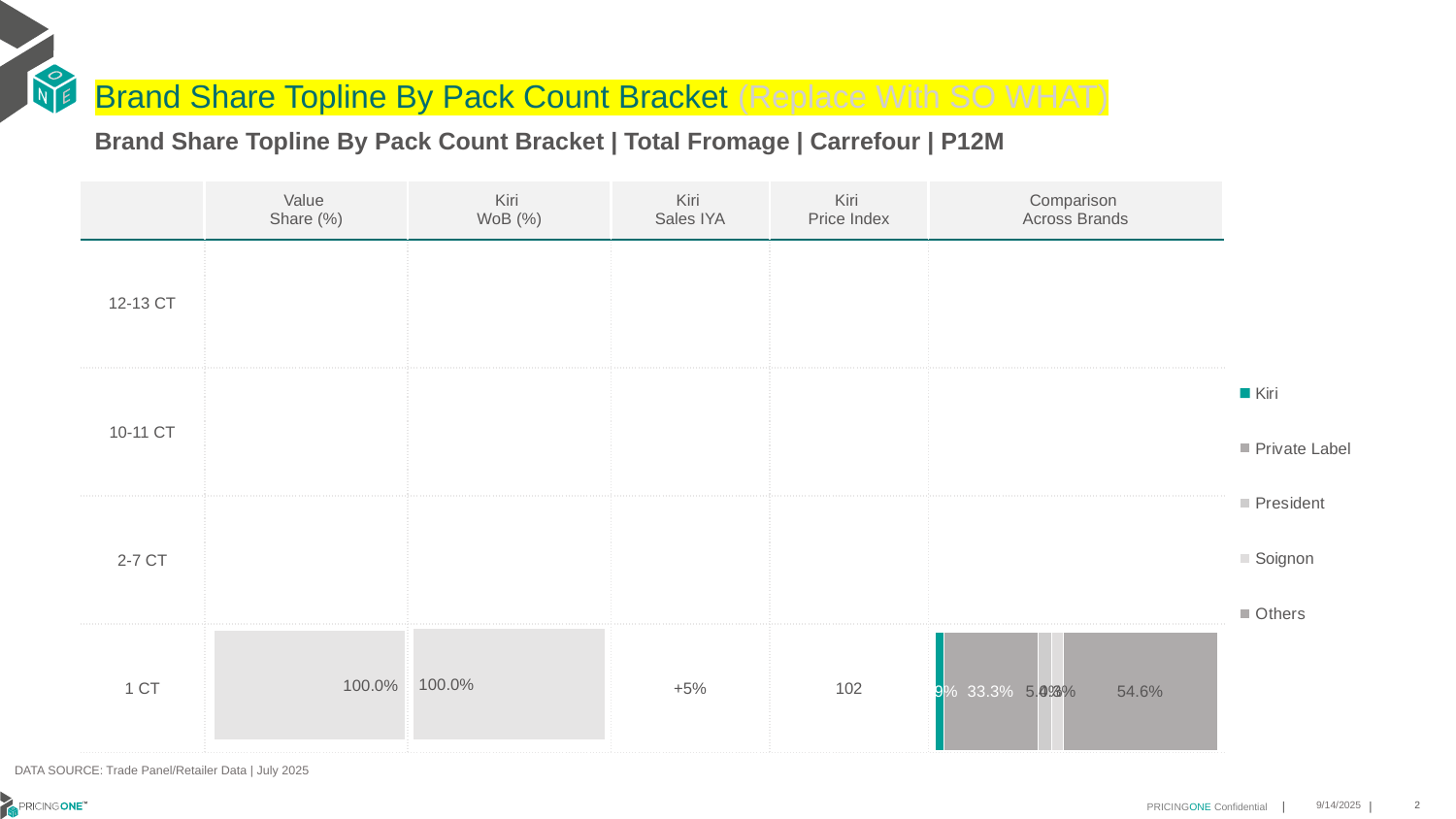

# Brand Share Topline By Pack Count Bracket (Replace With SO WHAT)
Brand Share Topline By Pack Count Bracket | Total Fromage | Carrefour | P12M
|  | Value Share (%) | Kiri WoB (%) | Kiri Sales IYA | Kiri Price Index | Comparison Across Brands |
| --- | --- | --- | --- | --- | --- |
| 12-13 CT |  |  |  |  |  |
| 10-11 CT |  |  |  |  |  |
| 2-7 CT |  |  |  |  |  |
| 1 CT |  |  | +5% | 102 |  |

### Chart

| Category | Kiri | Private Label | President | Soignon | Others |
|---|---|---|---|---|---|
| 12-13 CT | None | None | None | None | None |
| 10-11 CT | None | None | None | None | None |
| 2-7 CT | None | None | None | None | None |
| 1 CT | 0.028623866321204106 | 0.3331136444528812 | 0.049565685672842856 | 0.04317317369579399 | 0.5455236298572779 |

### Chart

| Category | Value Share |
|---|---|
|  | None |

### Chart

| Category | Brand WoB % |
|---|---|
|  | None |
DATA SOURCE: Trade Panel/Retailer Data | July 2025

9/14/2025
2